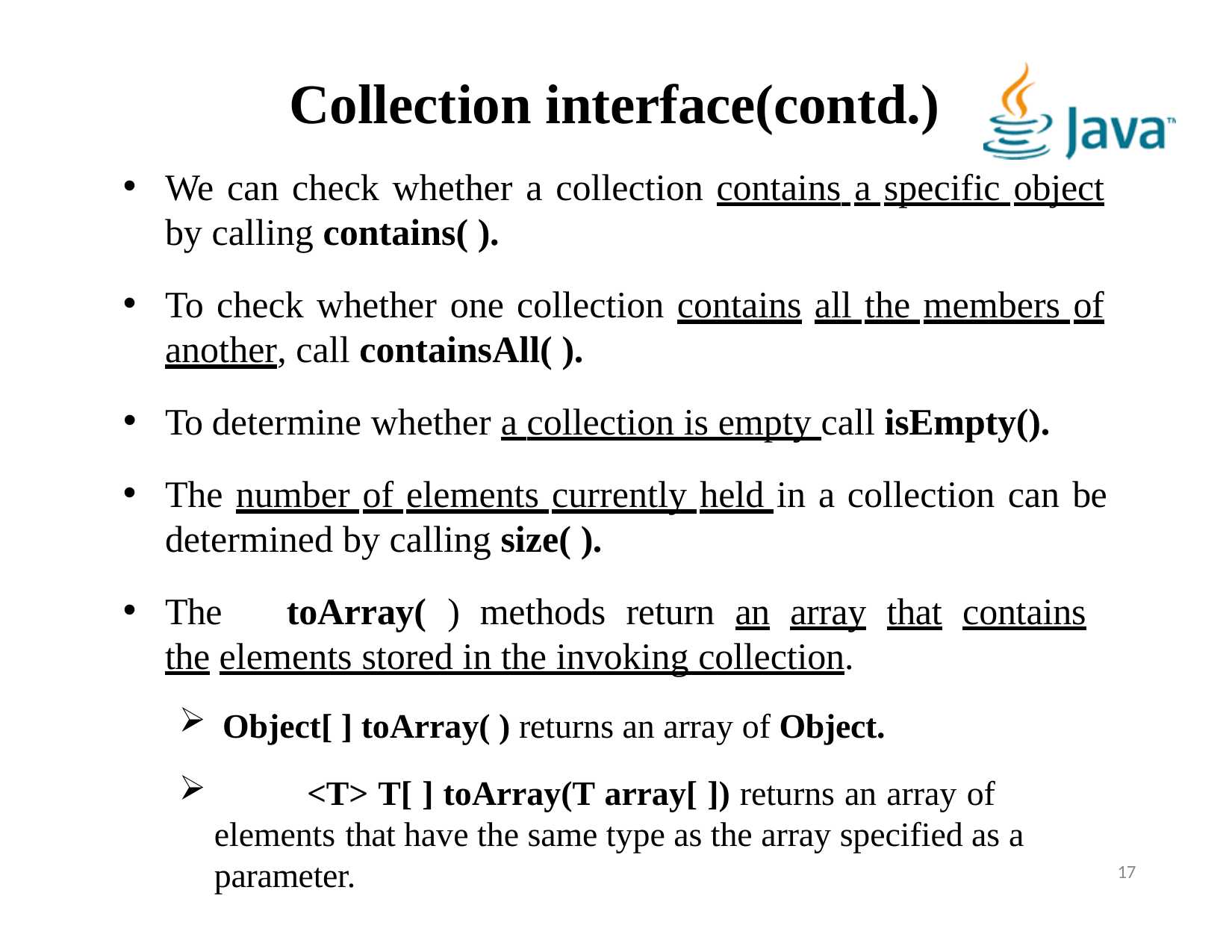

# Collection interface(contd.)
We can check whether a collection contains a specific object by calling contains( ).
To check whether one collection contains all the members of another, call containsAll( ).
To determine whether a collection is empty call isEmpty().
The number of elements currently held in a collection can be determined by calling size( ).
The	toArray(	)	methods	return	an	array	that	contains	the elements stored in the invoking collection.
Object[ ] toArray( ) returns an array of Object.
	<T> T[ ] toArray(T array[ ]) returns an array of elements that have the same type as the array specified as a parameter.
17